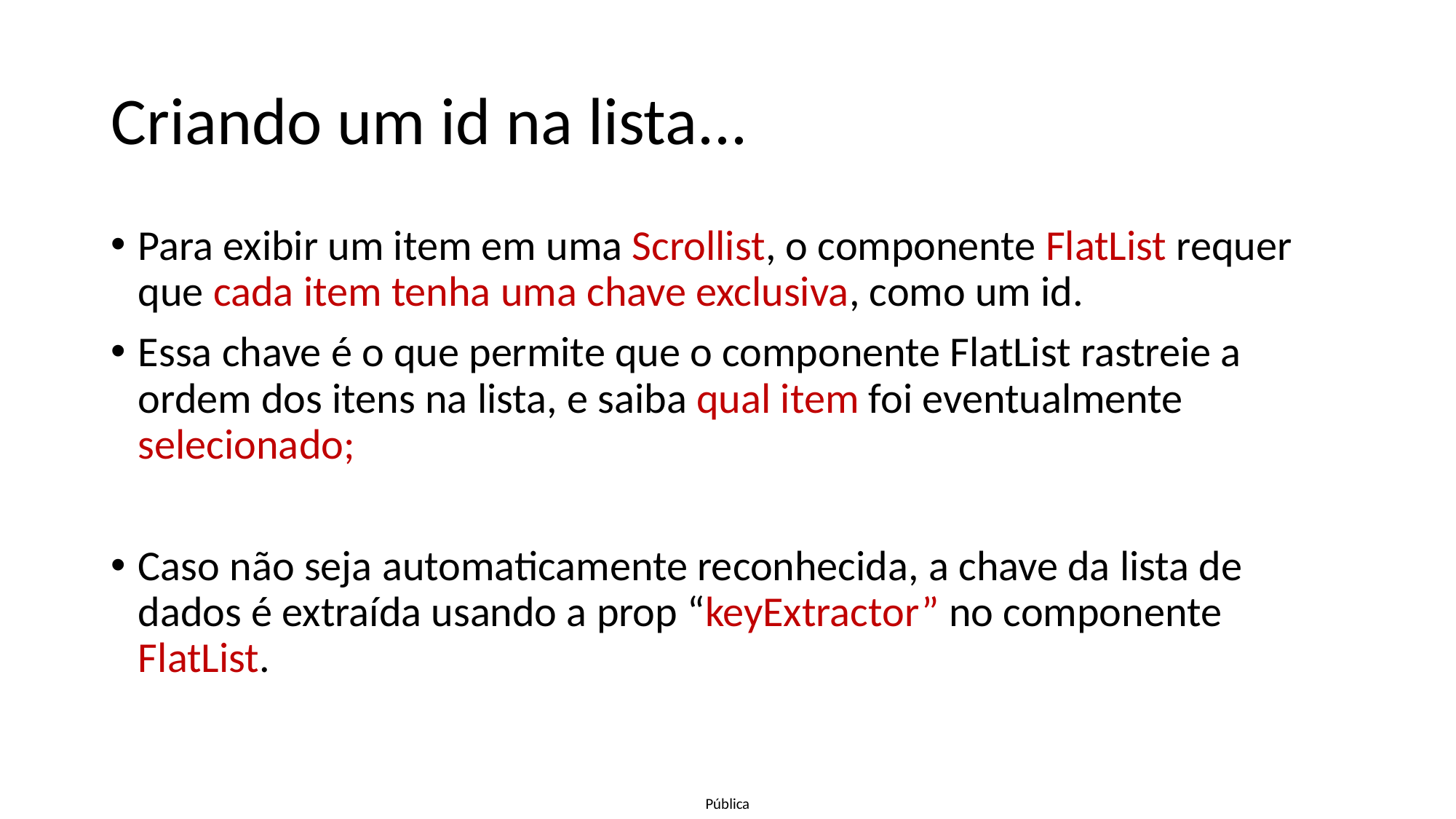

# Criando um id na lista...
Para exibir um item em uma Scrollist, o componente FlatList requer que cada item tenha uma chave exclusiva, como um id.
Essa chave é o que permite que o componente FlatList rastreie a ordem dos itens na lista, e saiba qual item foi eventualmente selecionado;

Caso não seja automaticamente reconhecida, a chave da lista de dados é extraída usando a prop “keyExtractor” no componente FlatList.